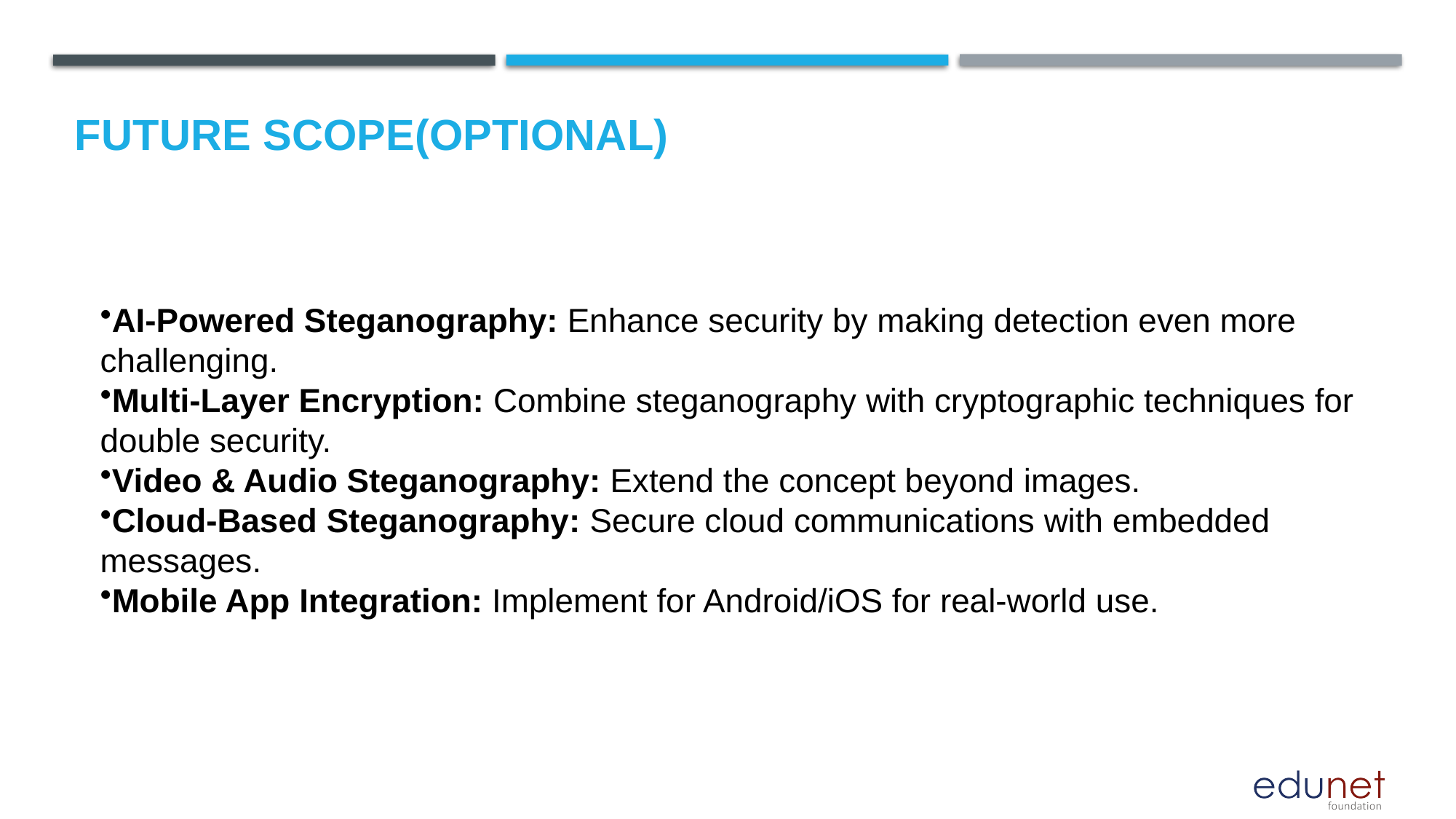

Future scope(optional)
AI-Powered Steganography: Enhance security by making detection even more challenging.
Multi-Layer Encryption: Combine steganography with cryptographic techniques for double security.
Video & Audio Steganography: Extend the concept beyond images.
Cloud-Based Steganography: Secure cloud communications with embedded messages.
Mobile App Integration: Implement for Android/iOS for real-world use.